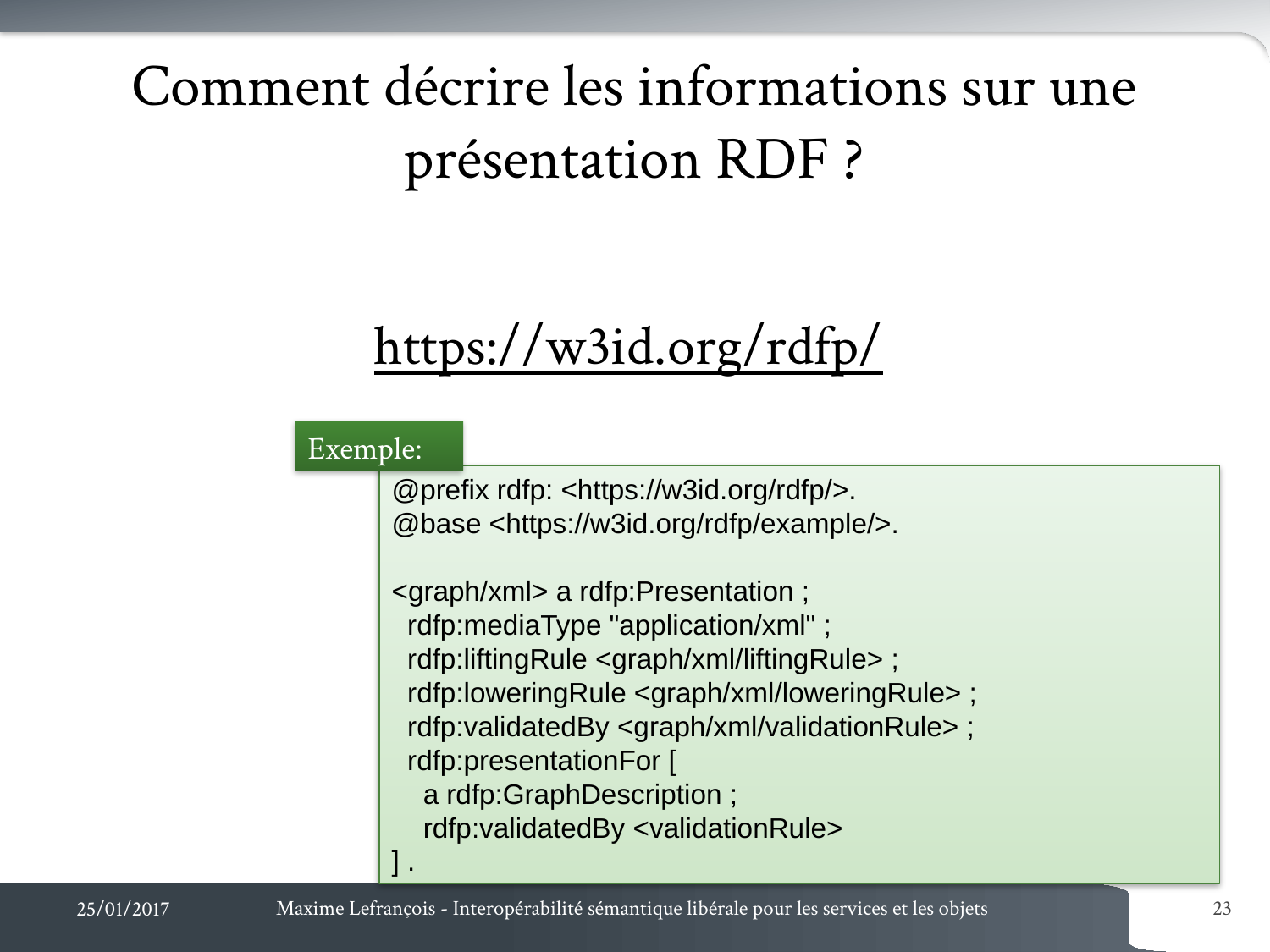

# Comment décrire les informations sur une présentation RDF ?
https://w3id.org/rdfp/
Exemple:
@prefix rdfp: <https://w3id.org/rdfp/>.
@base <https://w3id.org/rdfp/example/>.

<graph/xml> a rdfp:Presentation ;
  rdfp:mediaType "application/xml" ;
  rdfp:liftingRule <graph/xml/liftingRule> ;
  rdfp:loweringRule <graph/xml/loweringRule> ;
  rdfp:validatedBy <graph/xml/validationRule> ;
  rdfp:presentationFor [
    a rdfp:GraphDescription ;
    rdfp:validatedBy <validationRule>
] .
25/01/2017
Maxime Lefrançois - Interopérabilité sémantique libérale pour les services et les objets
23